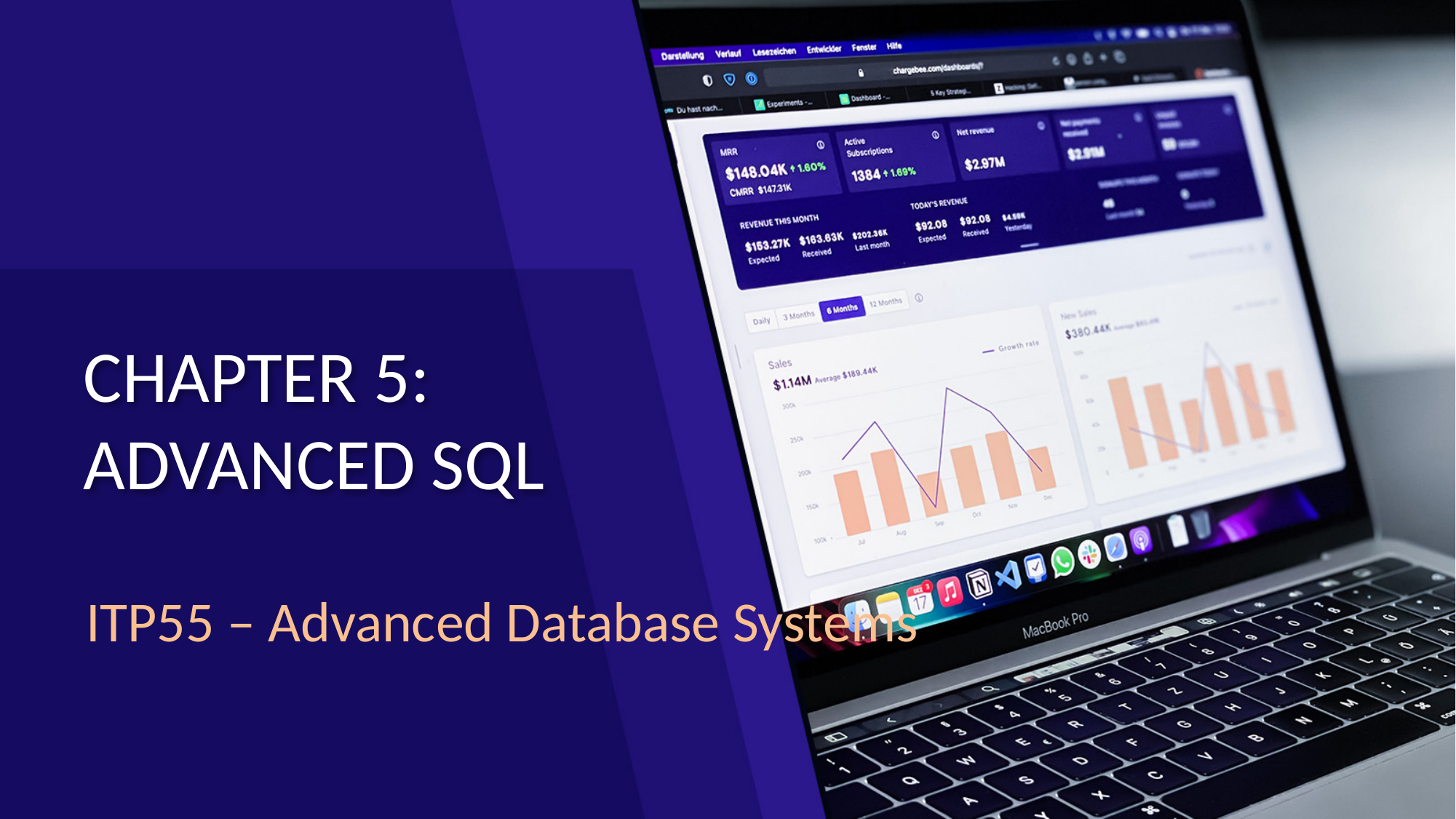

# CHAPTER 5: ADVANCED SQL
ITP55 – Advanced Database Systems